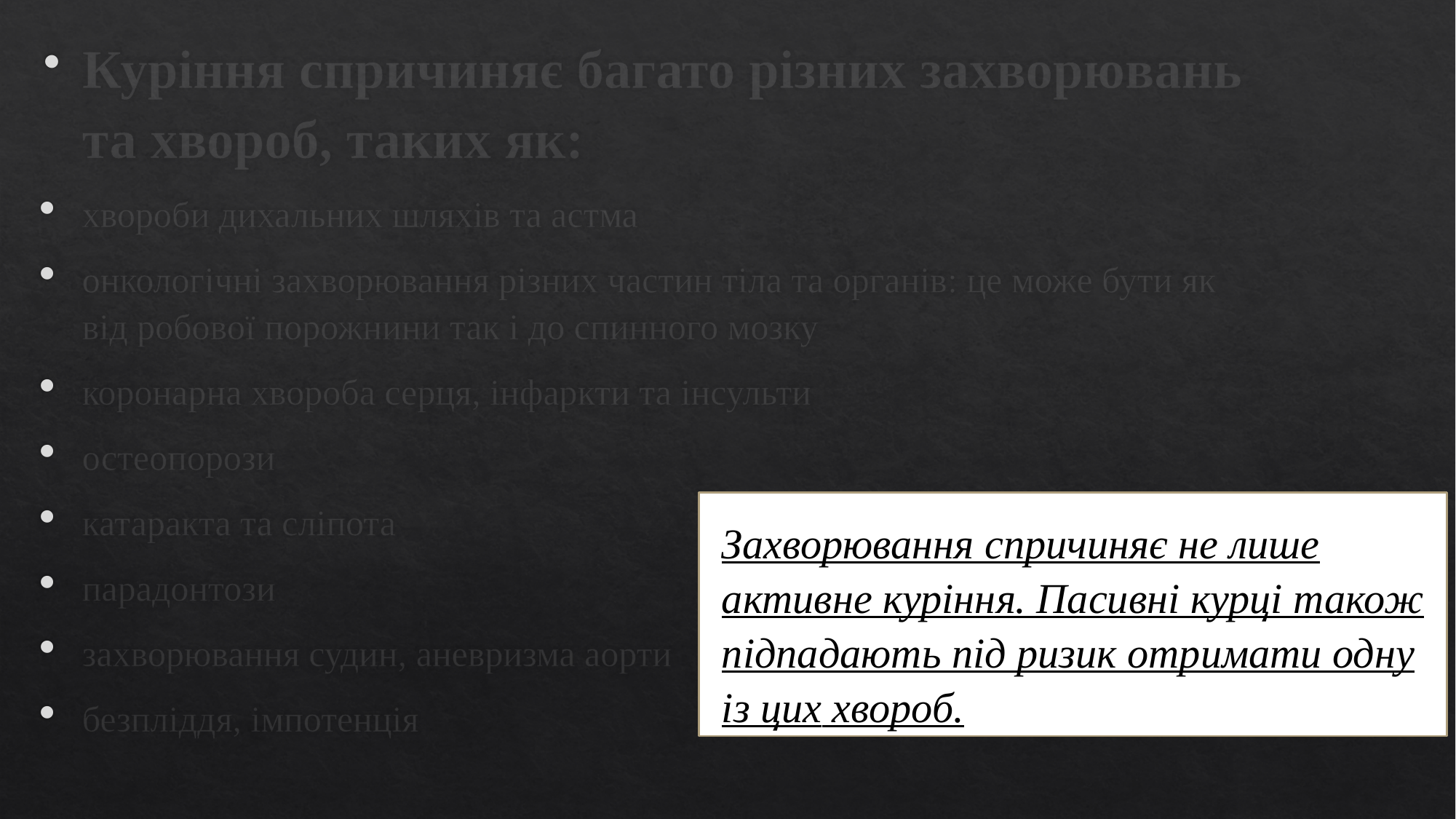

Куріння спричиняє багато різних захворювань та хвороб, таких як:
хвороби дихальних шляхів та астма
онкологічні захворювання різних частин тіла та органів: це може бути як від робової порожнини так і до спинного мозку
коронарна хвороба серця, інфаркти та інсульти
остеопорози
катаракта та сліпота
парадонтози
захворювання судин, аневризма аорти
безпліддя, імпотенція

Захворювання спричиняє не лише активне куріння. Пасивні курці також підпадають під ризик отримати одну із цих хвороб.